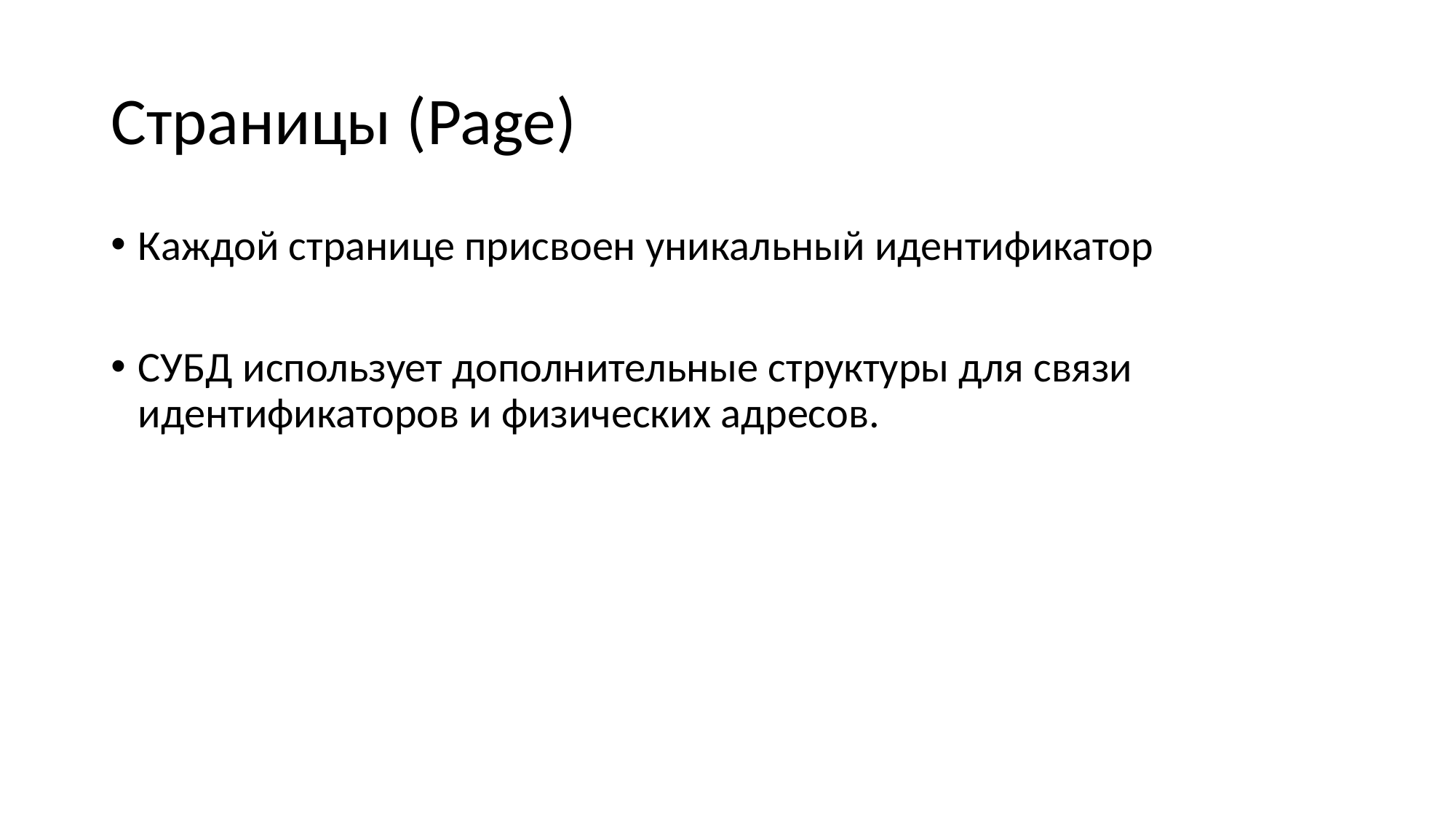

# Страницы (Page)
Каждой странице присвоен уникальный идентификатор

СУБД использует дополнительные структуры для связи идентификаторов и физических адресов.